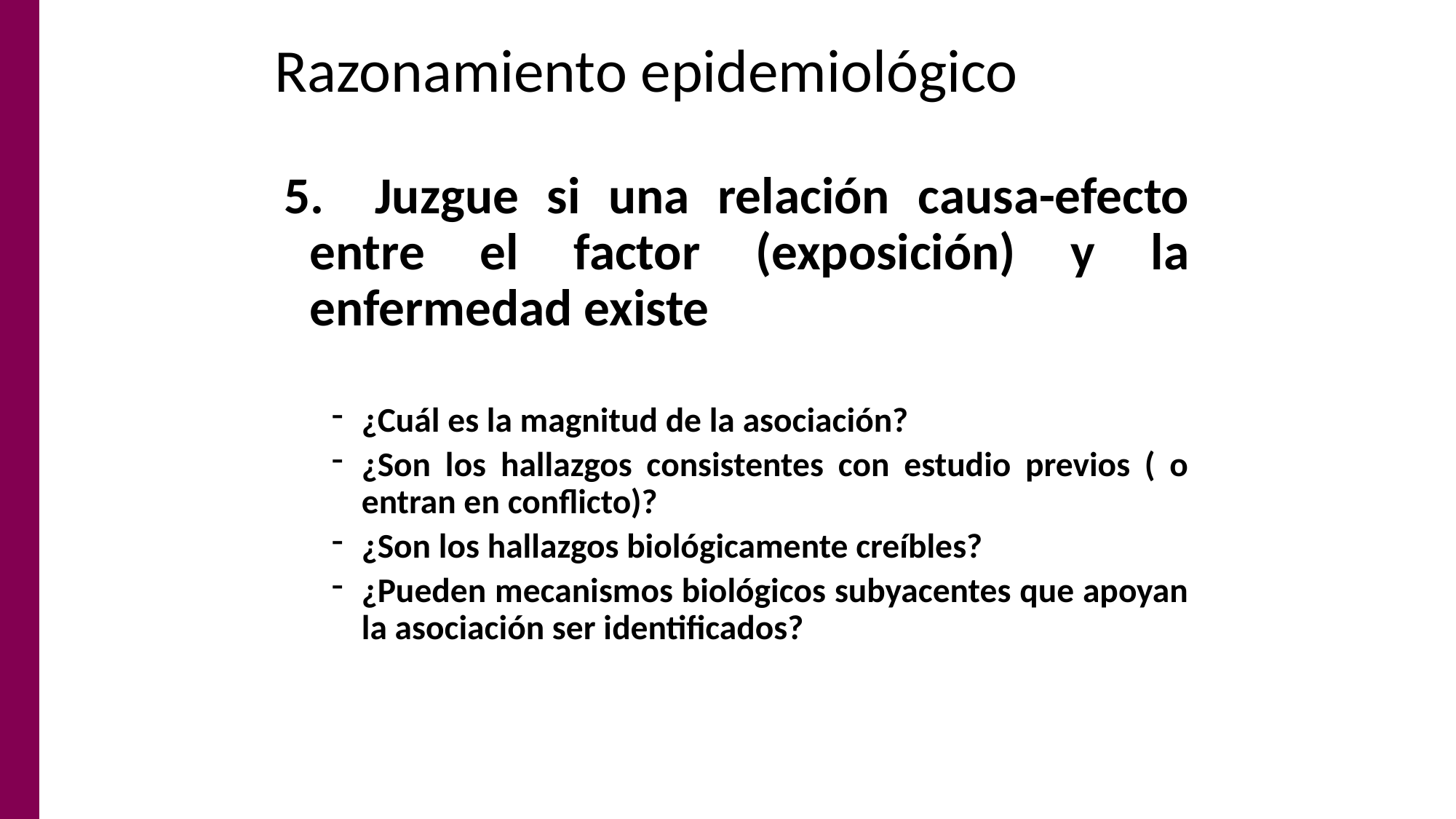

# Razonamiento epidemiológico
5.  Juzgue si una relación causa-efecto entre el factor (exposición) y la enfermedad existe

¿Cuál es la magnitud de la asociación?
¿Son los hallazgos consistentes con estudio previos ( o entran en conflicto)?
¿Son los hallazgos biológicamente creíbles?
¿Pueden mecanismos biológicos subyacentes que apoyan la asociación ser identificados?